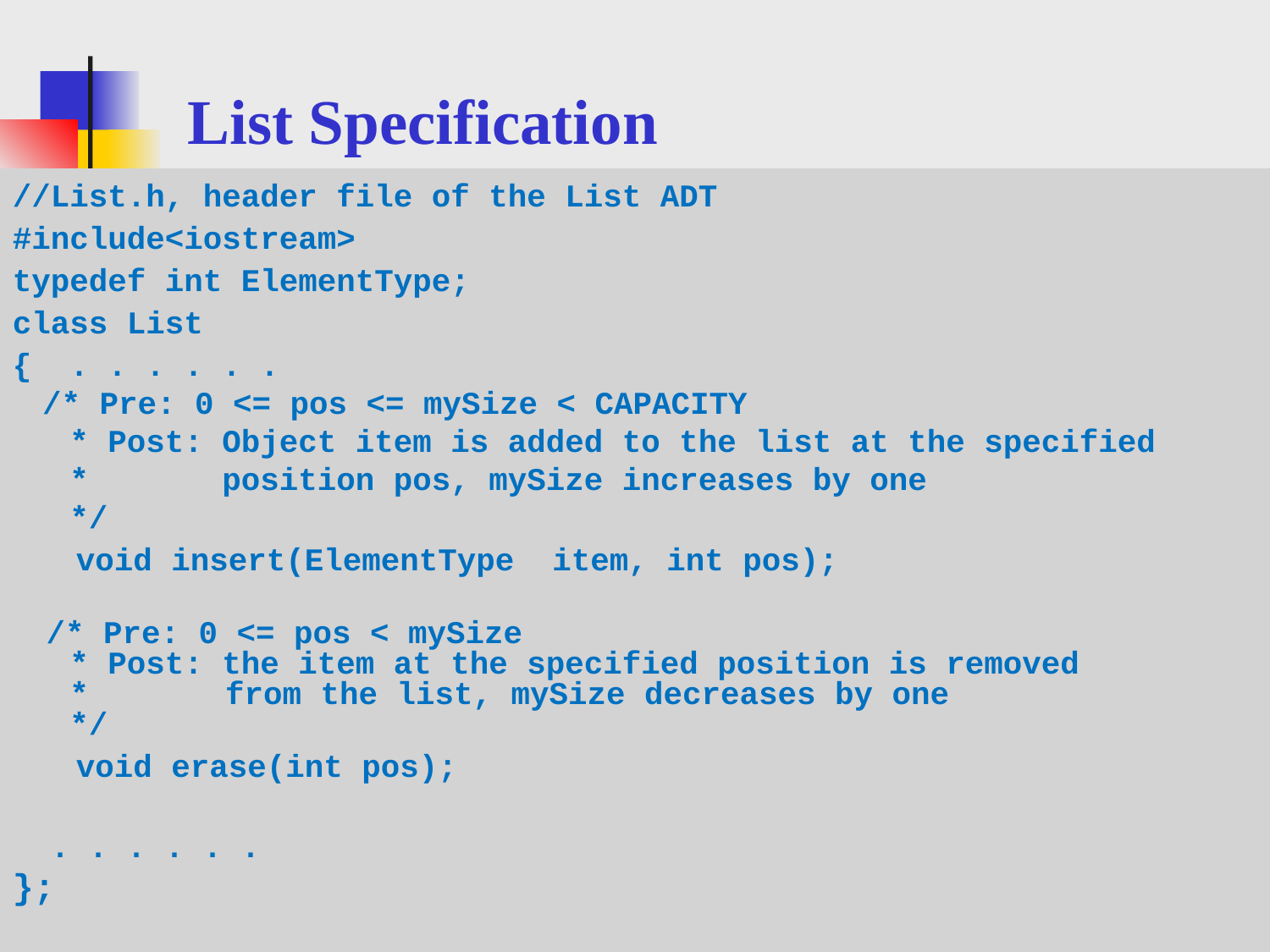

# List Specification
//List.h, header file of the List ADT
#include<iostream>
typedef int ElementType;
class List
{  . . . . . .
   /* Pre: 0 <= pos <= mySize < CAPACITY
   * Post: Object item is added to the list at the specified
   *       position pos, mySize increases by one
   */
void insert(ElementType  item, int pos);

  /* Pre: 0 <= pos < mySize
   * Post: the item at the specified position is removed
   * 	  from the list, mySize decreases by one
   */
void erase(int pos);

  . . . . . .
};

Semester 1, 2010
INB/N371 Data Structures and Algorithms
8
8